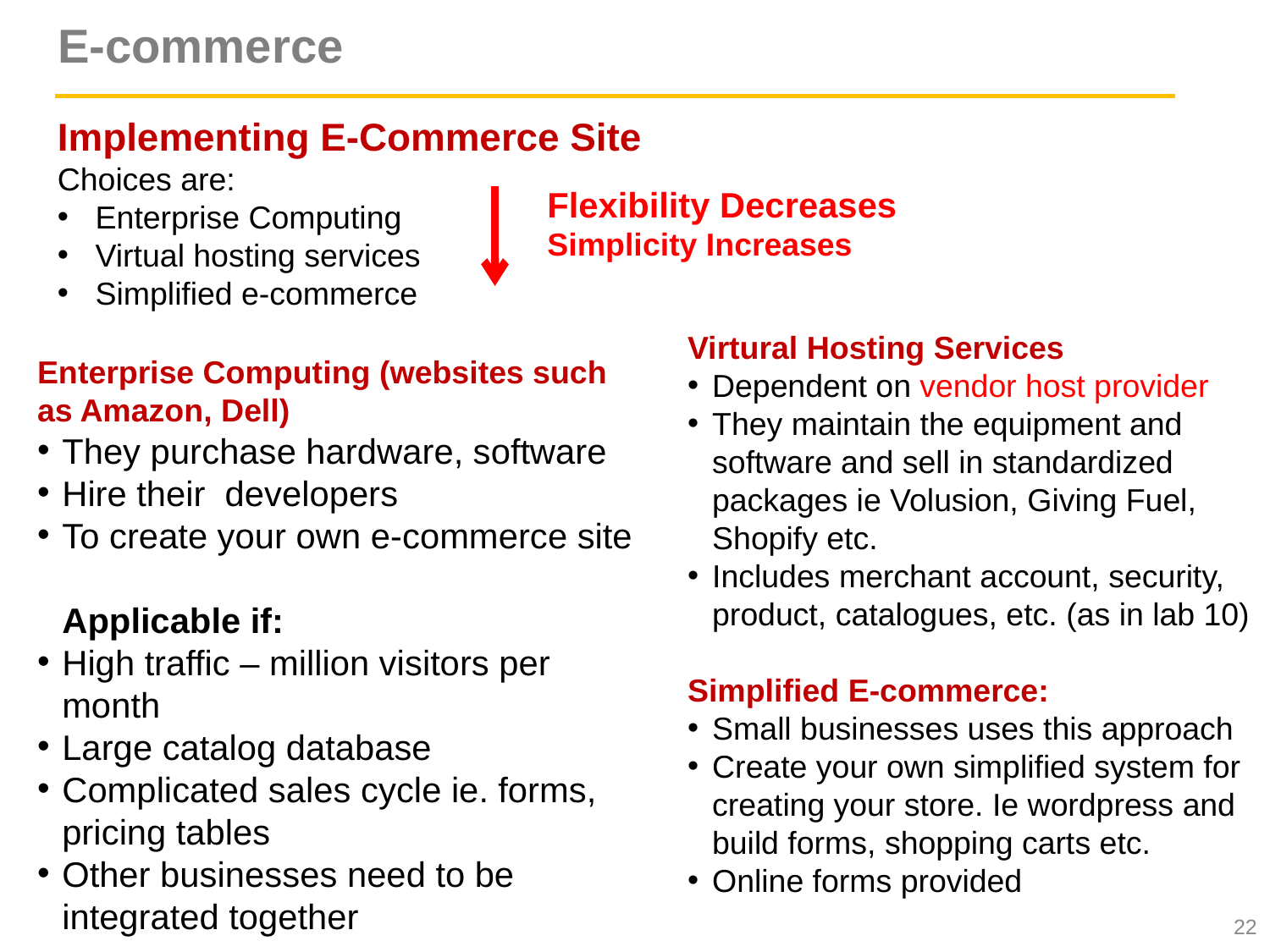

# E-commerce
Implementing E-Commerce Site
Choices are:
Enterprise Computing
Virtual hosting services
Simplified e-commerce
Flexibility Decreases
Simplicity Increases
Virtural Hosting Services
Dependent on vendor host provider
They maintain the equipment and software and sell in standardized packages ie Volusion, Giving Fuel, Shopify etc.
Includes merchant account, security, product, catalogues, etc. (as in lab 10)

Simplified E-commerce:
Small businesses uses this approach
Create your own simplified system for creating your store. Ie wordpress and build forms, shopping carts etc.
Online forms provided

Enterprise Computing (websites such as Amazon, Dell)
They purchase hardware, software
Hire their  developers
To create your own e-commerce site
Applicable if:
High traffic – million visitors per month
Large catalog database
Complicated sales cycle ie. forms, pricing tables
Other businesses need to be integrated together

22